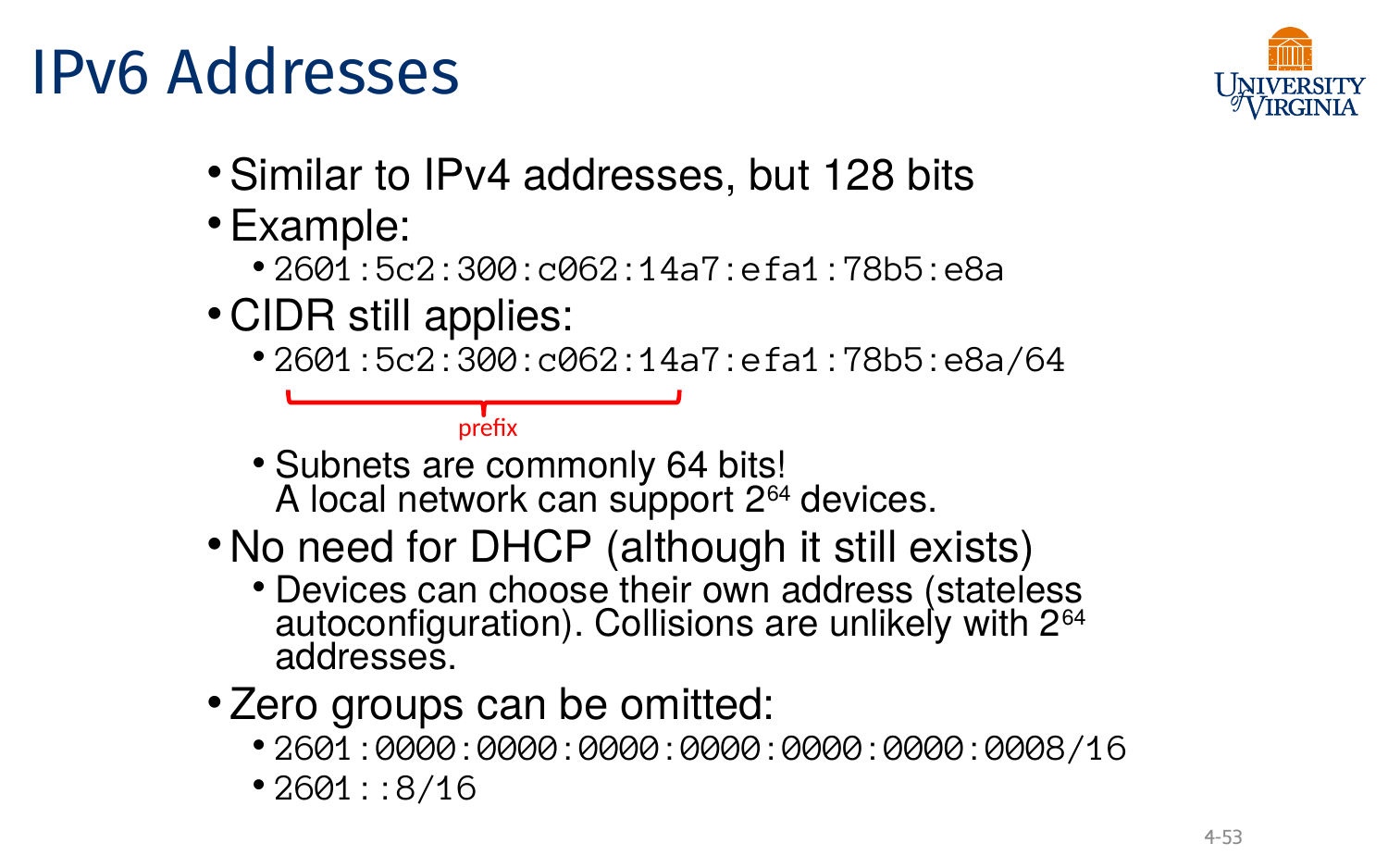

# IPv6 Addresses
Similar to IPv4 addresses, but 128 bits
Example:
2601:5c2:300:c062:14a7:efa1:78b5:e8a
CIDR still applies:
2601:5c2:300:c062:14a7:efa1:78b5:e8a/64

Subnets are commonly 64 bits!
A local network can support 264 devices.
No need for DHCP (although it still exists)
Devices can choose their own address (stateless autoconfiguration). Collisions are unlikely with 264 addresses.
Zero groups can be omitted:
2601:0000:0000:0000:0000:0000:0000:0008/16
2601::8/16

prefix
4-53